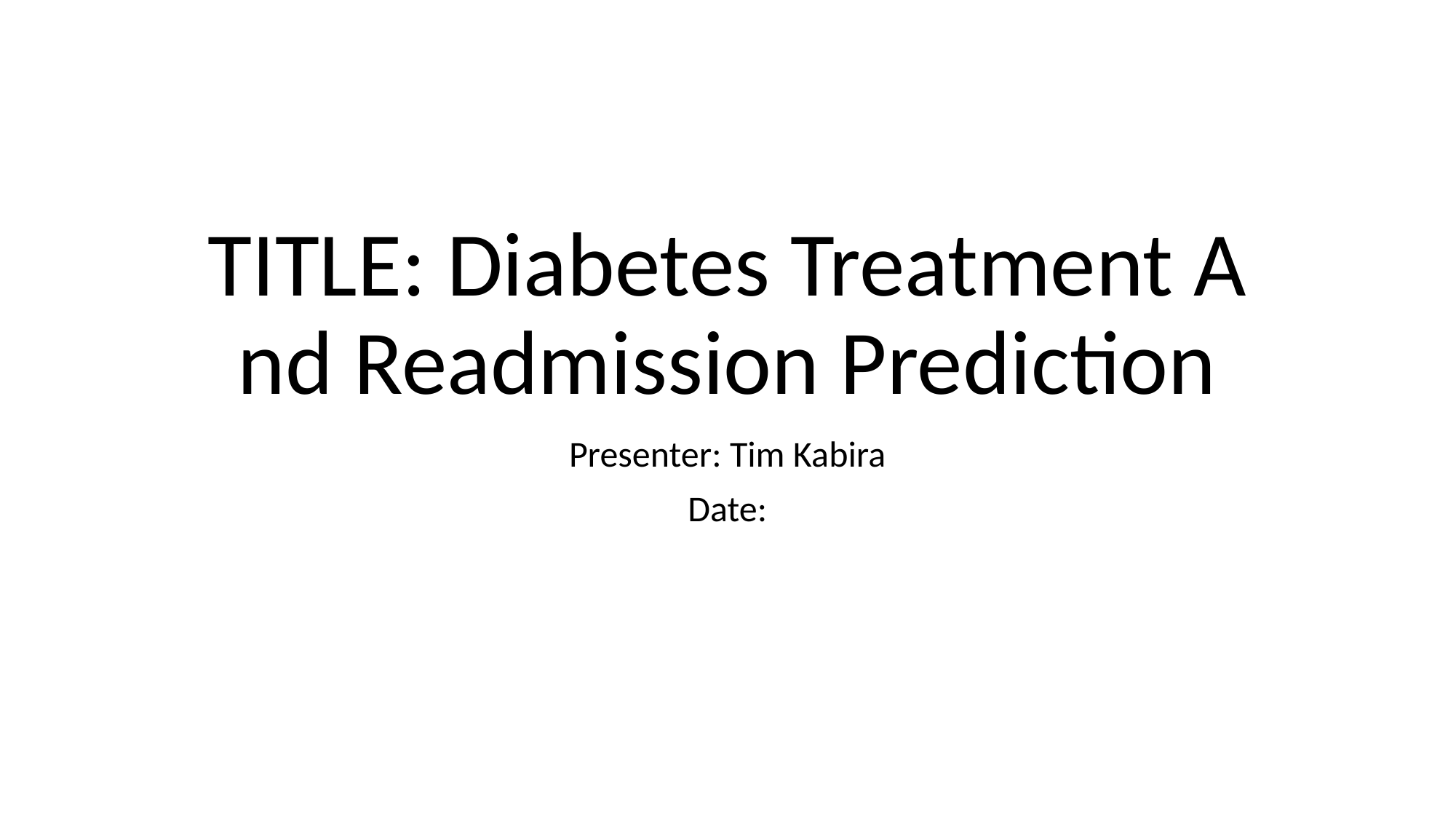

# TITLE: Diabetes Treatment A nd Readmission Prediction
Presenter: Tim Kabira
Date: